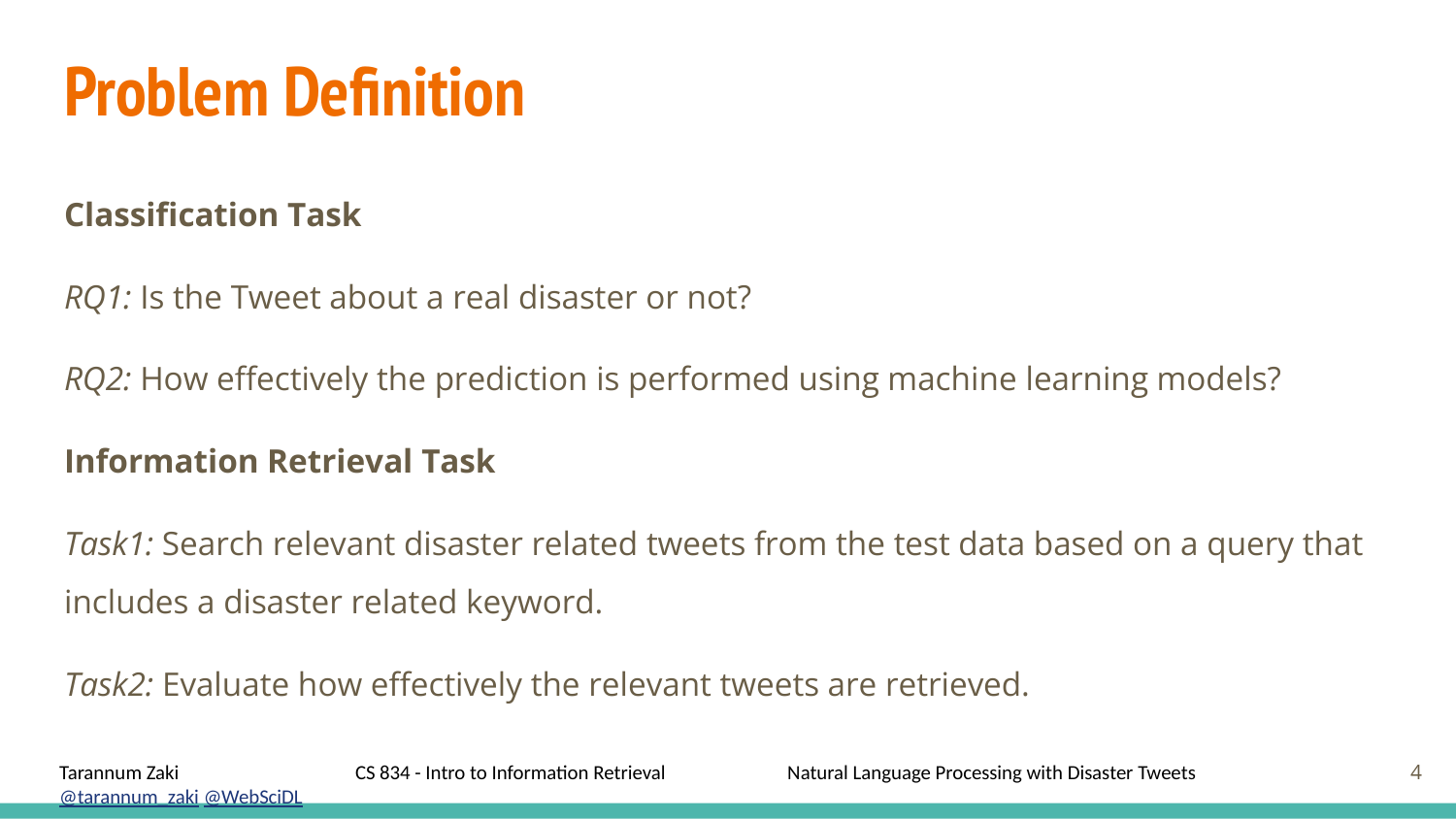

# Problem Definition
Classification Task
RQ1: Is the Tweet about a real disaster or not?
RQ2: How effectively the prediction is performed using machine learning models?
Information Retrieval Task
Task1: Search relevant disaster related tweets from the test data based on a query that includes a disaster related keyword.
Task2: Evaluate how effectively the relevant tweets are retrieved.
4
Tarannum Zaki		 CS 834 - Intro to Information Retrieval	Natural Language Processing with Disaster Tweets		@tarannum_zaki @WebSciDL